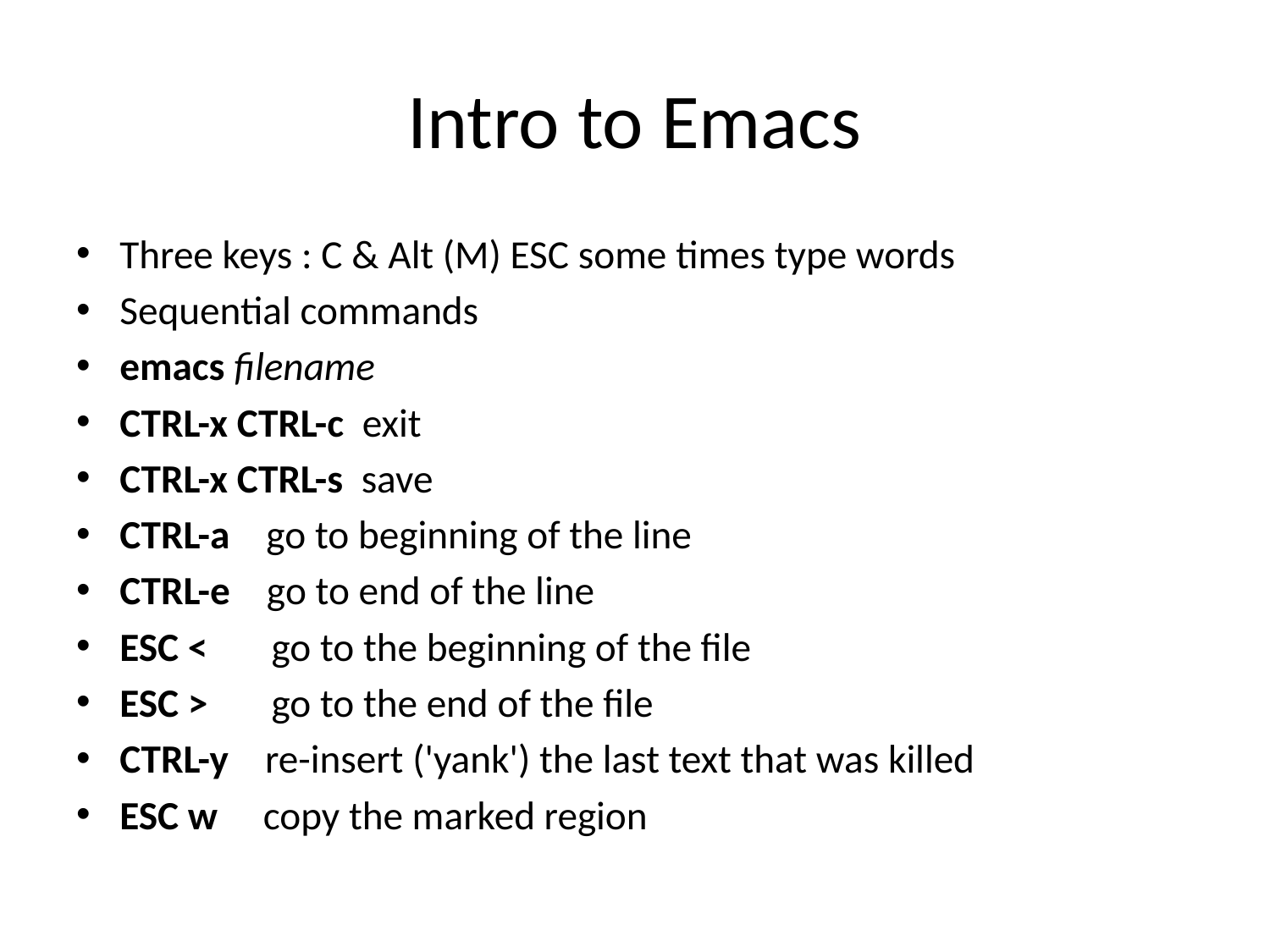

# Intro to Emacs
Three keys : C & Alt (M) ESC some times type words
Sequential commands
emacs filename
CTRL-x CTRL-c  exit
CTRL-x CTRL-s  save
CTRL-a    go to beginning of the line
CTRL-e    go to end of the line
ESC <       go to the beginning of the file
ESC >       go to the end of the file
CTRL-y    re-insert ('yank') the last text that was killed
ESC w     copy the marked region